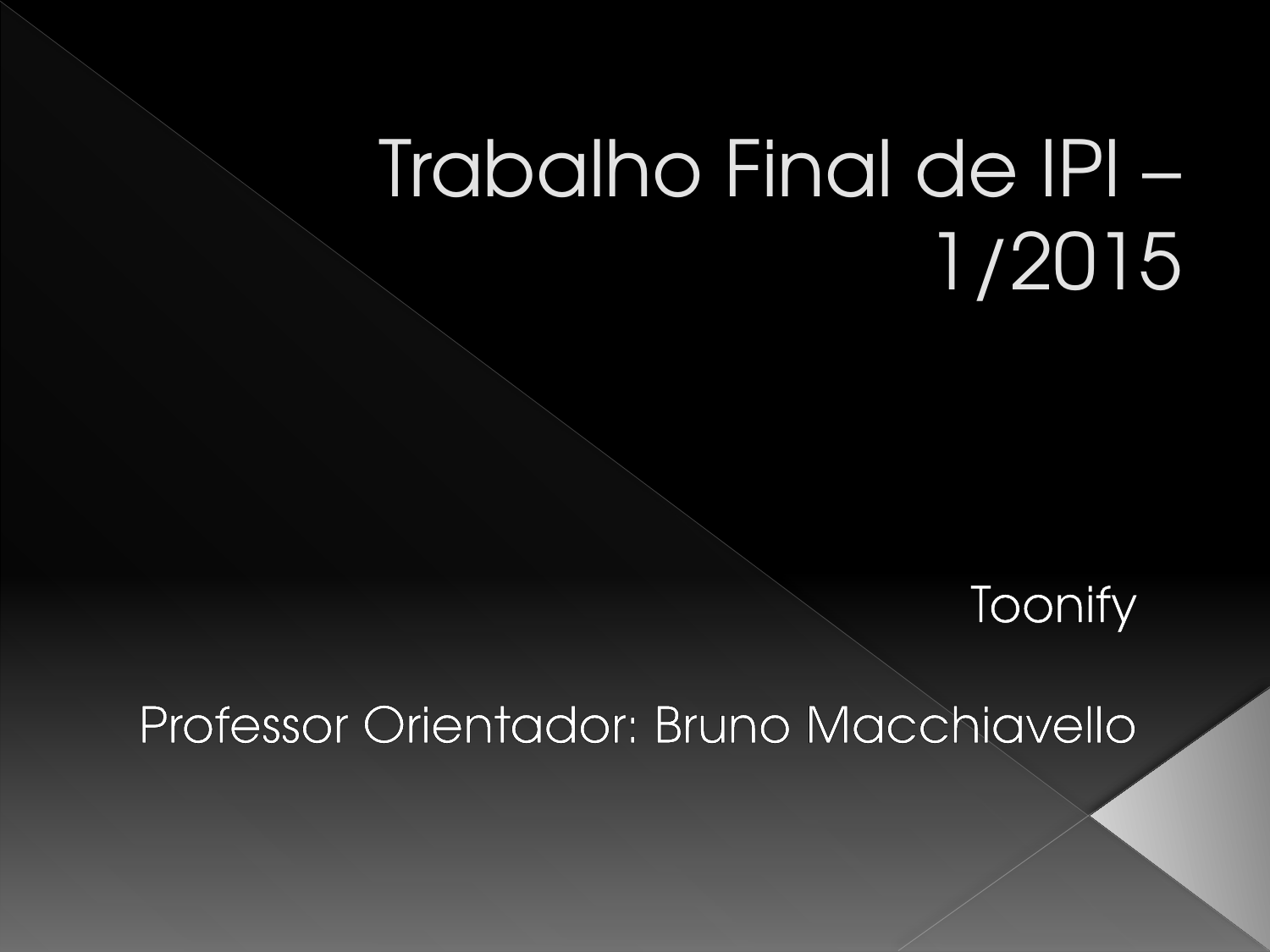

# Trabalho Final de IPI – 1/2015
Toonify

Professor Orientador: Bruno Macchiavello